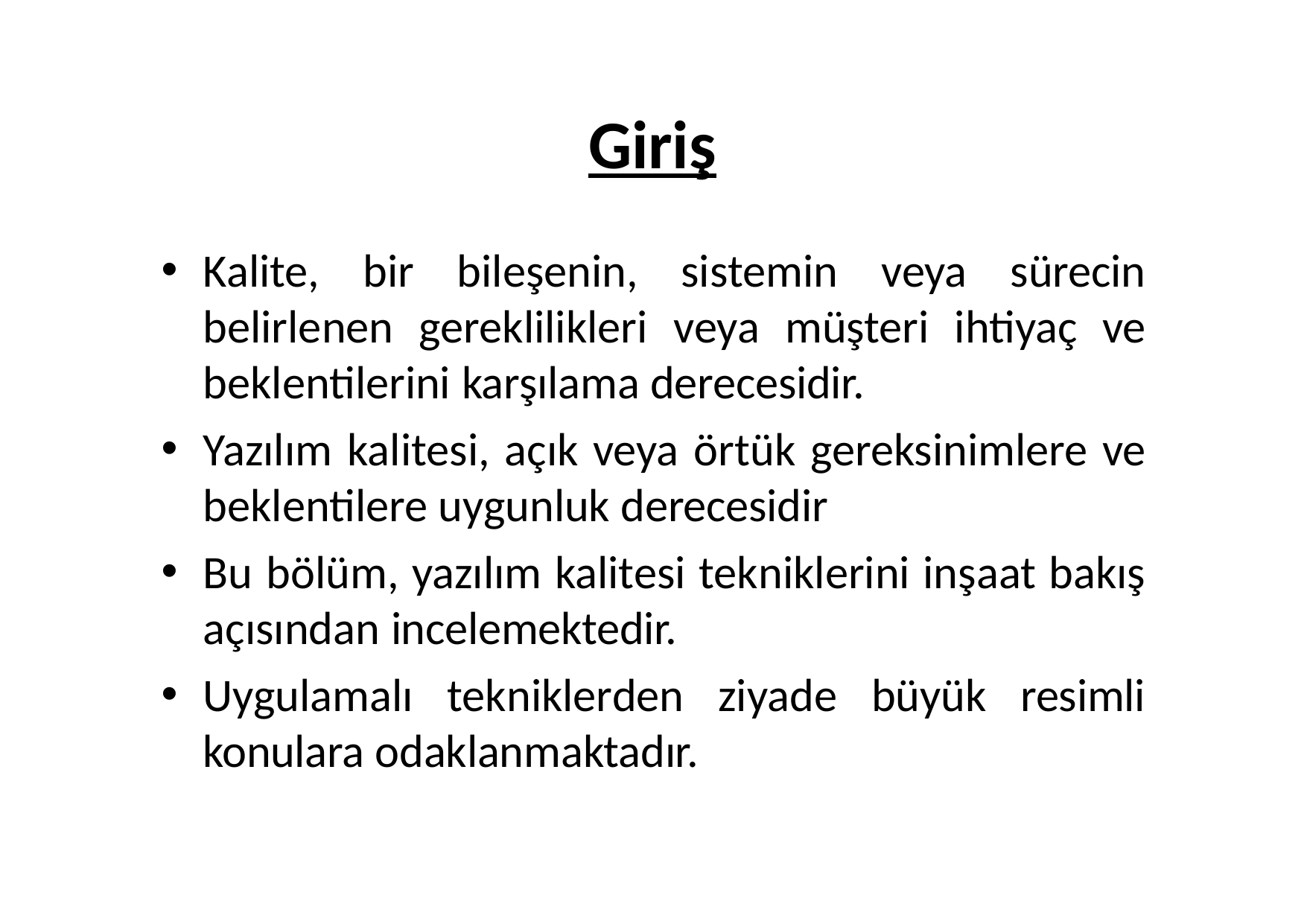

# Giriş
Kalite,  bir  bileşenin,  sistemin  veya  sürecin belirlenen  gereklilikleri  veya  müşteri  ihtiyaç  ve beklentilerini karşılama derecesidir.
Yazılım kalitesi, açık veya örtük gereksinimlere ve beklentilere uygunluk derecesidir
Bu bölüm, yazılım kalitesi tekniklerini inşaat bakış açısından incelemektedir.
Uygulamalı  tekniklerden  ziyade  büyük  resimli konulara odaklanmaktadır.